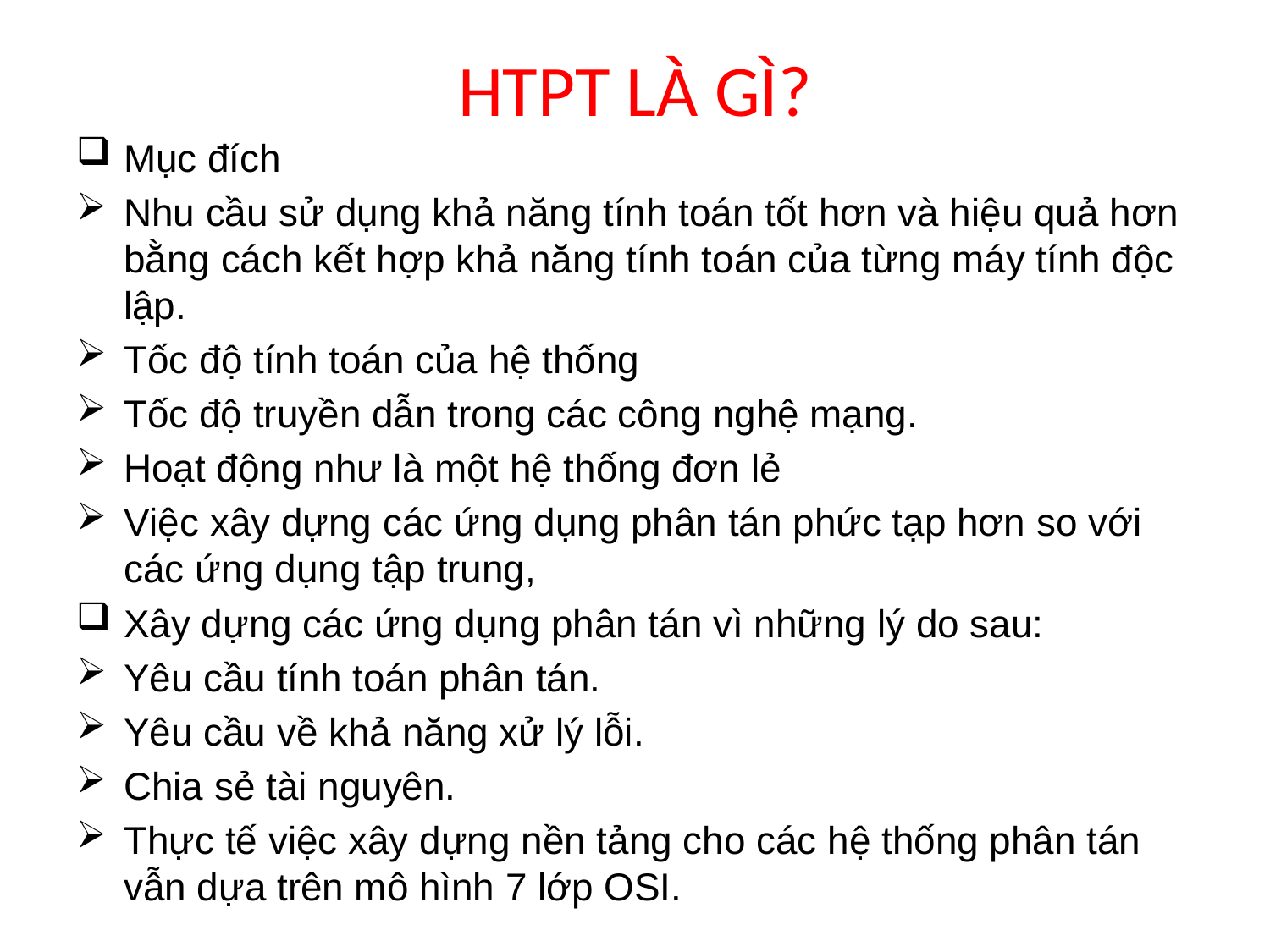

# HTPT LÀ GÌ?
Mục đích
Nhu cầu sử dụng khả năng tính toán tốt hơn và hiệu quả hơn bằng cách kết hợp khả năng tính toán của từng máy tính độc lập.
Tốc độ tính toán của hệ thống
Tốc độ truyền dẫn trong các công nghệ mạng.
Hoạt động như là một hệ thống đơn lẻ
Việc xây dựng các ứng dụng phân tán phức tạp hơn so với các ứng dụng tập trung,
Xây dựng các ứng dụng phân tán vì những lý do sau:
Yêu cầu tính toán phân tán.
Yêu cầu về khả năng xử lý lỗi.
Chia sẻ tài nguyên.
Thực tế việc xây dựng nền tảng cho các hệ thống phân tán vẫn dựa trên mô hình 7 lớp OSI.